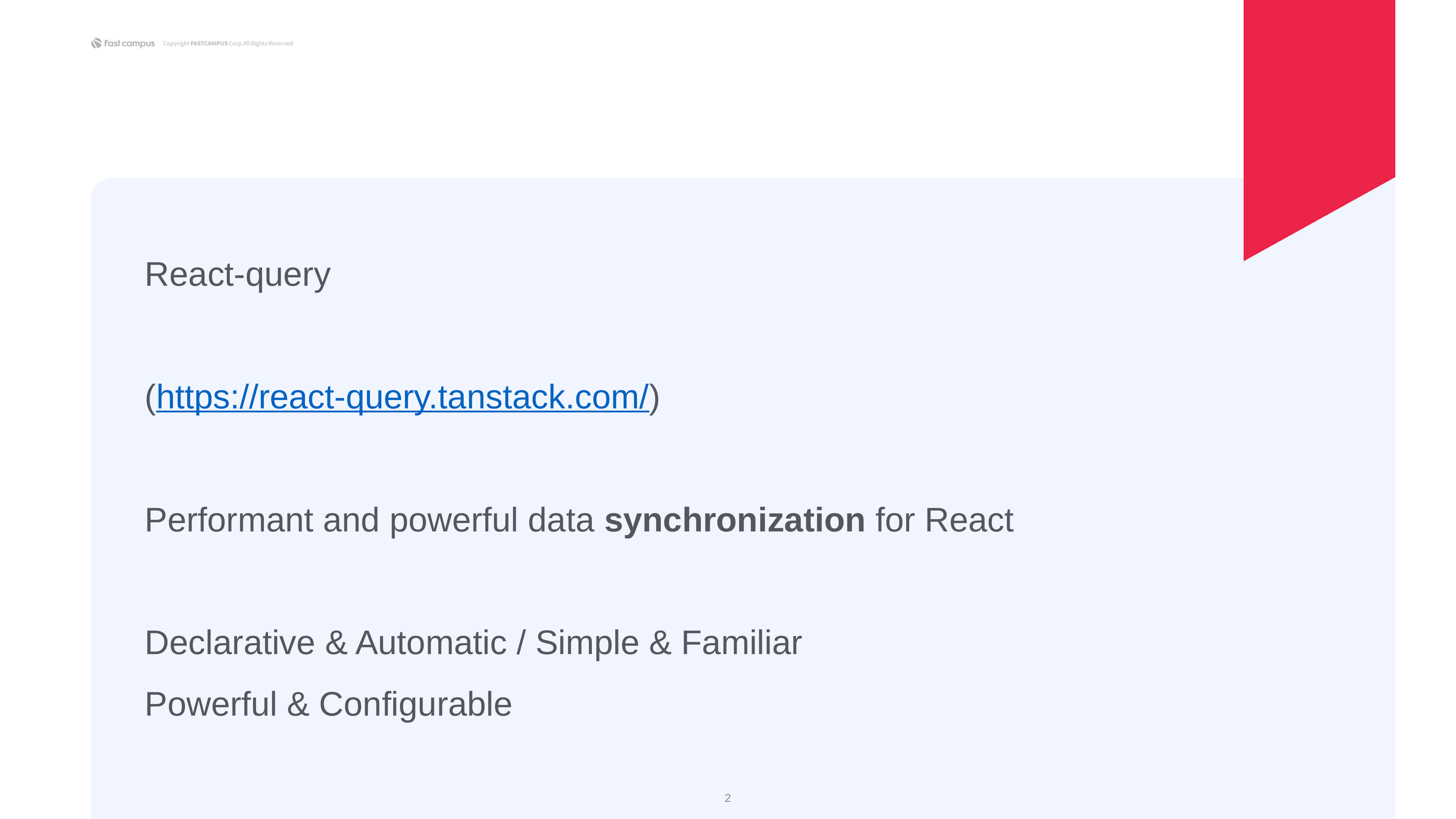

React-query

(https://react-query.tanstack.com/)

Performant and powerful data synchronization for React

Declarative & Automatic / Simple & Familiar
Powerful & Configurable
2